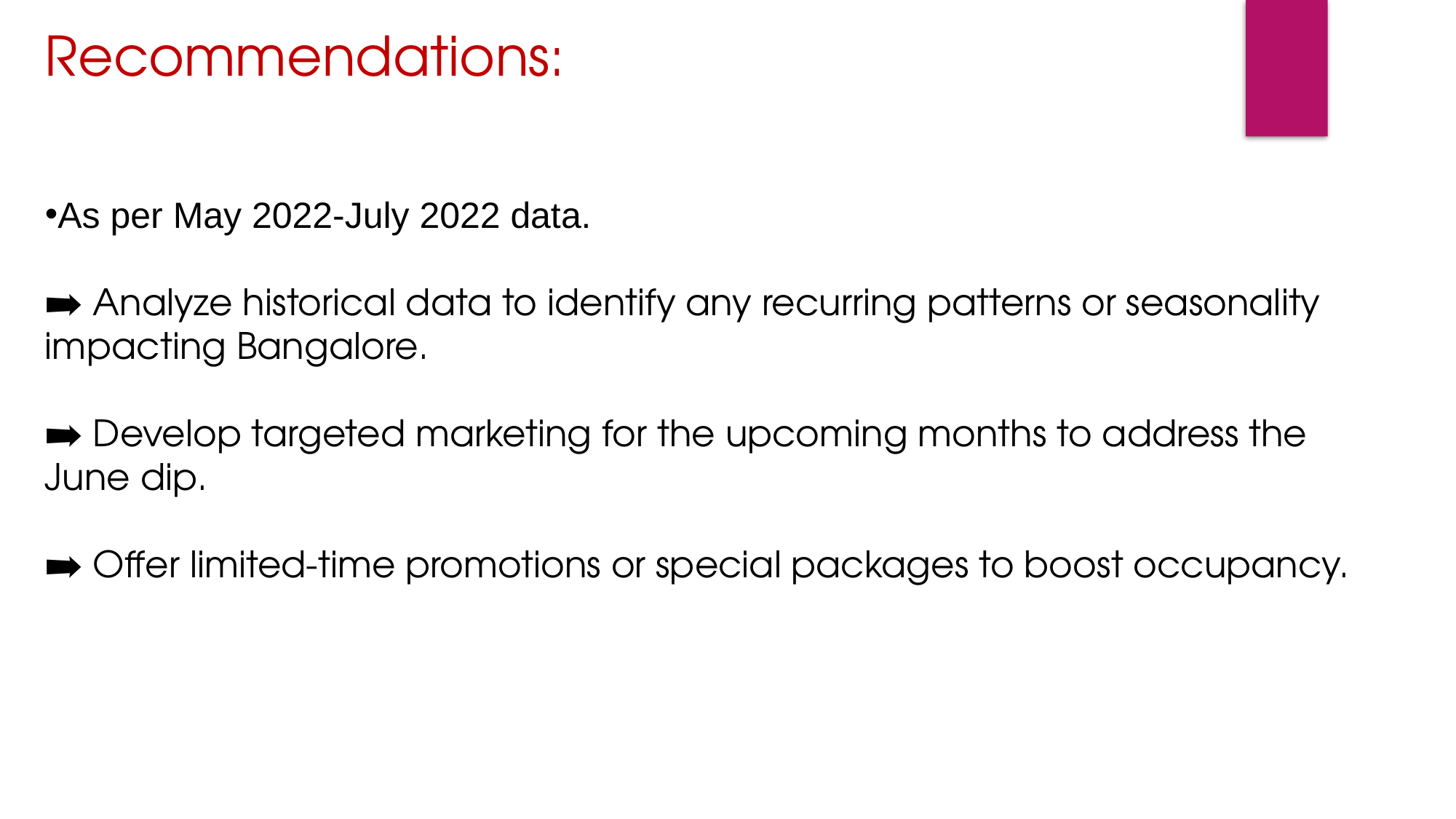

Recommendations:
As per May 2022-July 2022 data.
➡️ Analyze historical data to identify any recurring patterns or seasonality impacting Bangalore.

➡️ Develop targeted marketing for the upcoming months to address the June dip.

➡️ Offer limited-time promotions or special packages to boost occupancy.